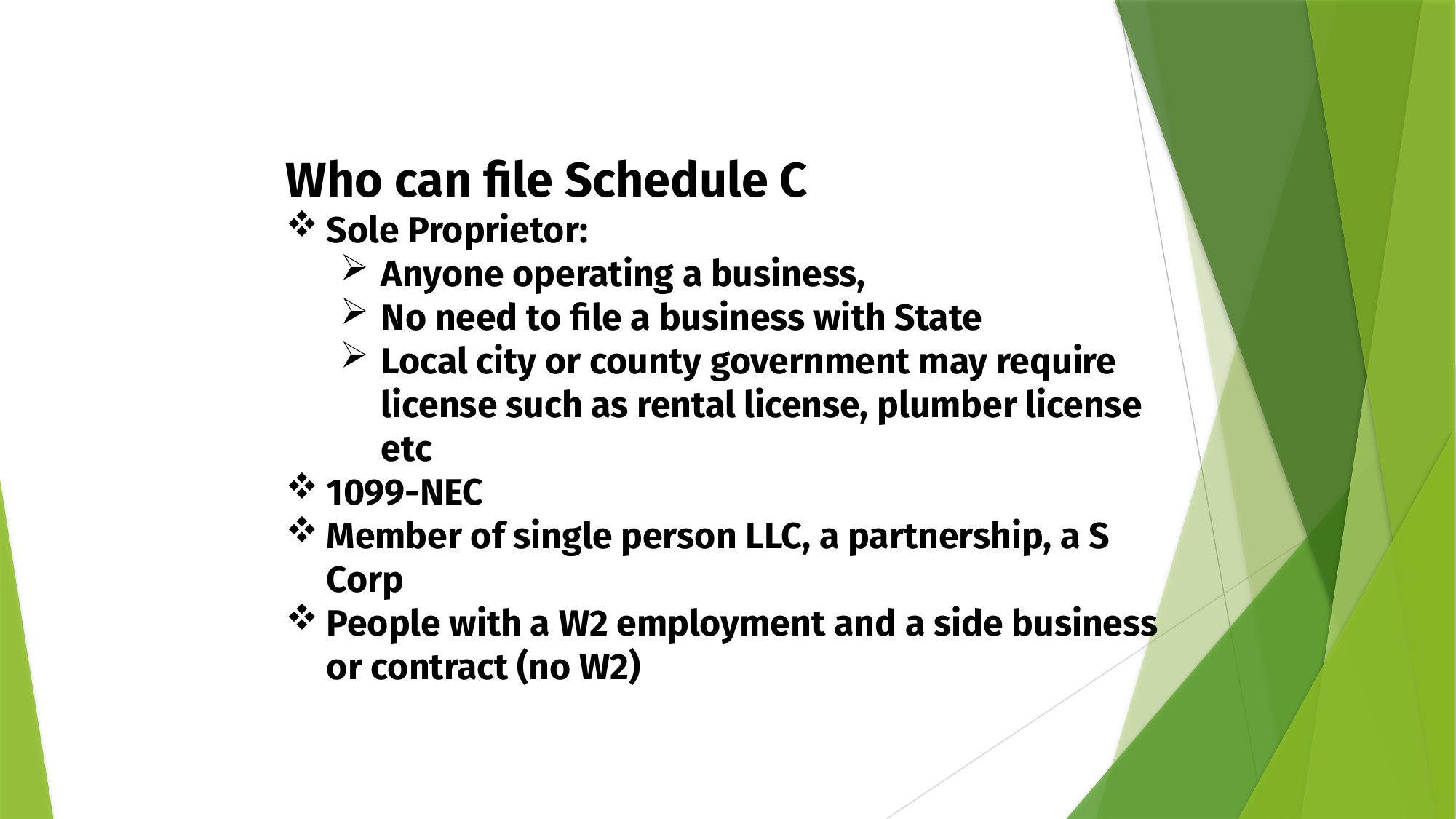

Who can file Schedule C
Sole Proprietor:
Anyone operating a business,
No need to file a business with State
Local city or county government may require license such as rental license, plumber license etc
1099-NEC
Member of single person LLC, a partnership, a S Corp
People with a W2 employment and a side business or contract (no W2)